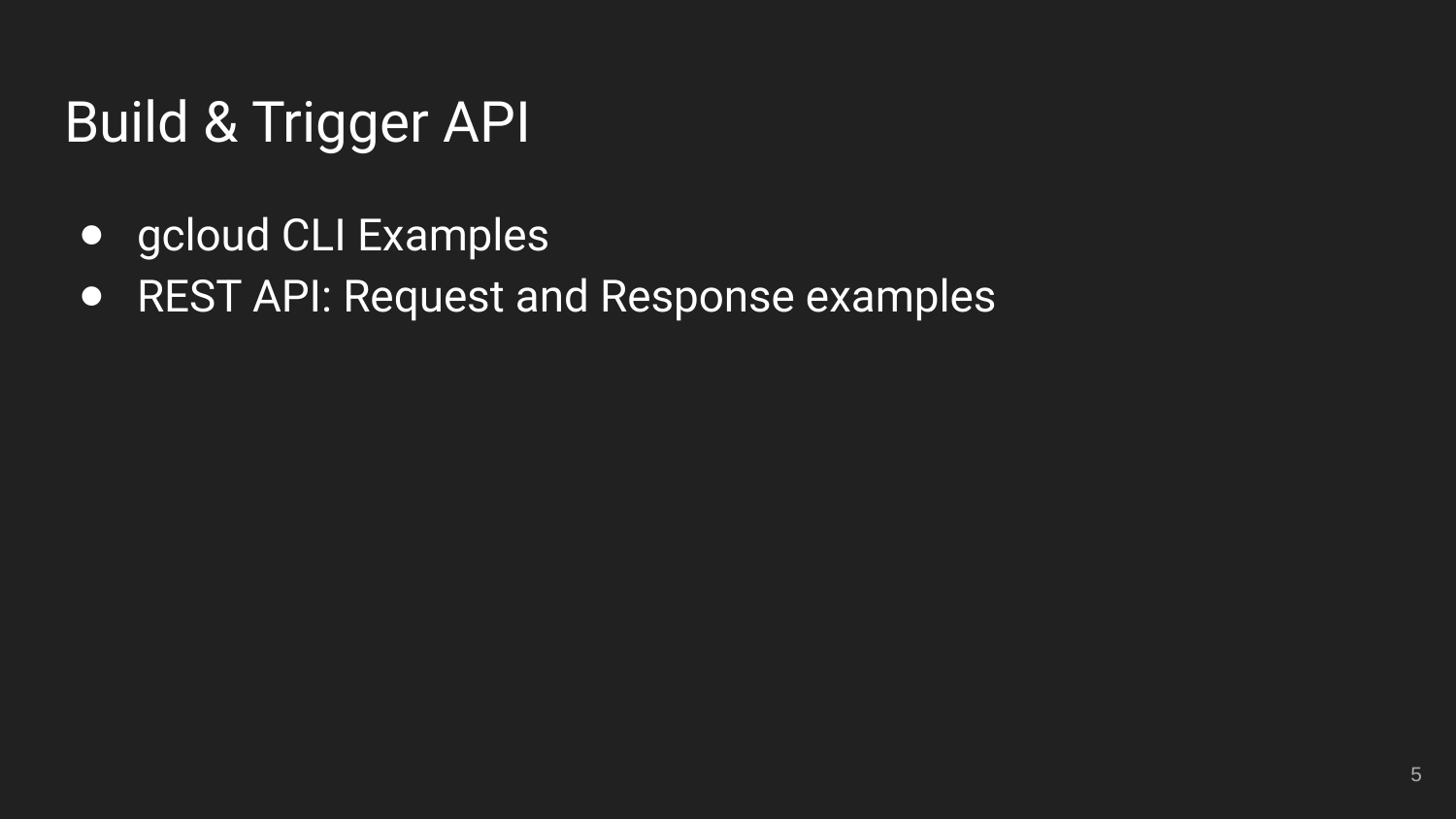

# Build & Trigger API
gcloud CLI Examples
REST API: Request and Response examples
5